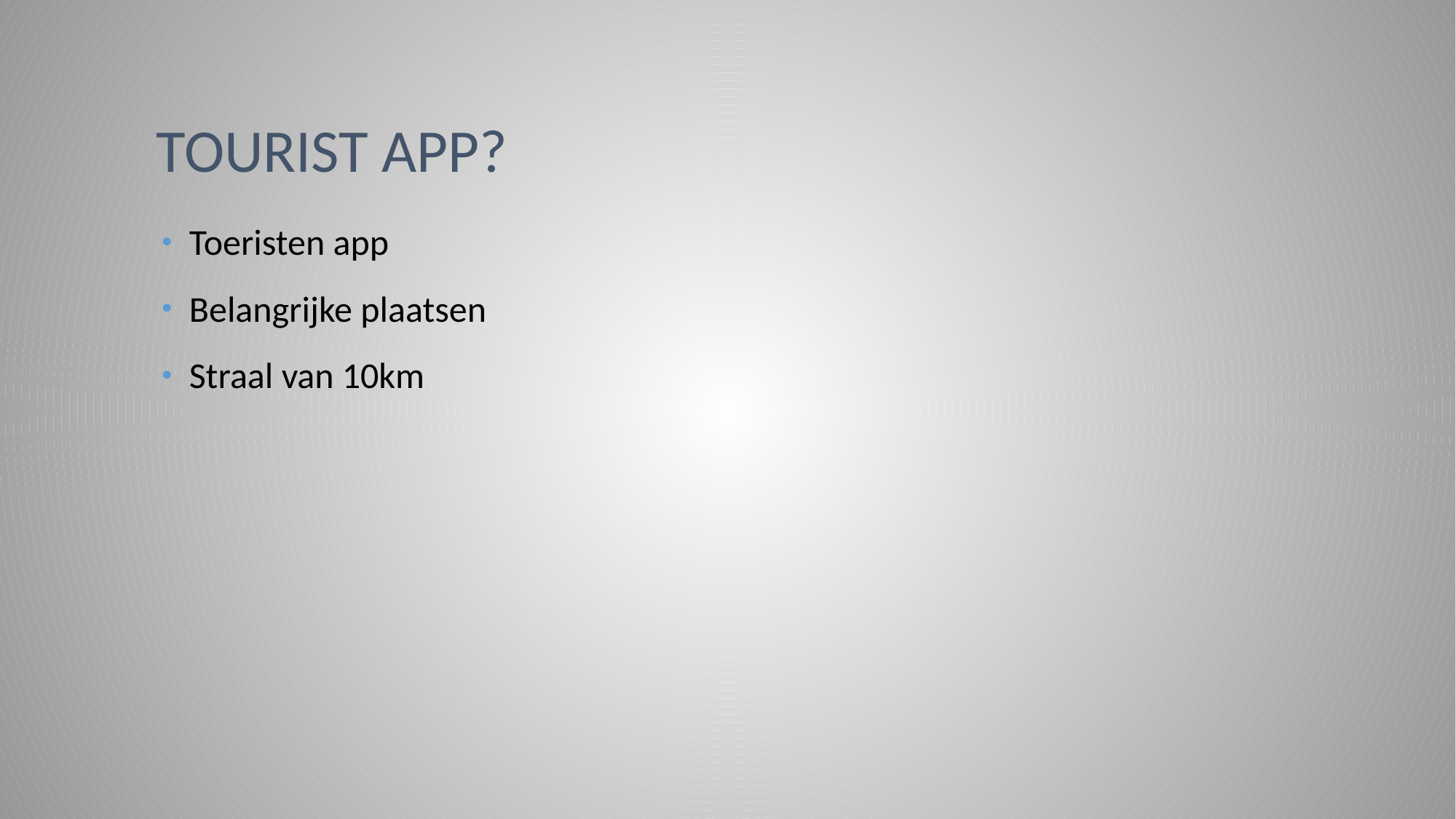

# Tourist app?
Toeristen app
Belangrijke plaatsen
Straal van 10km